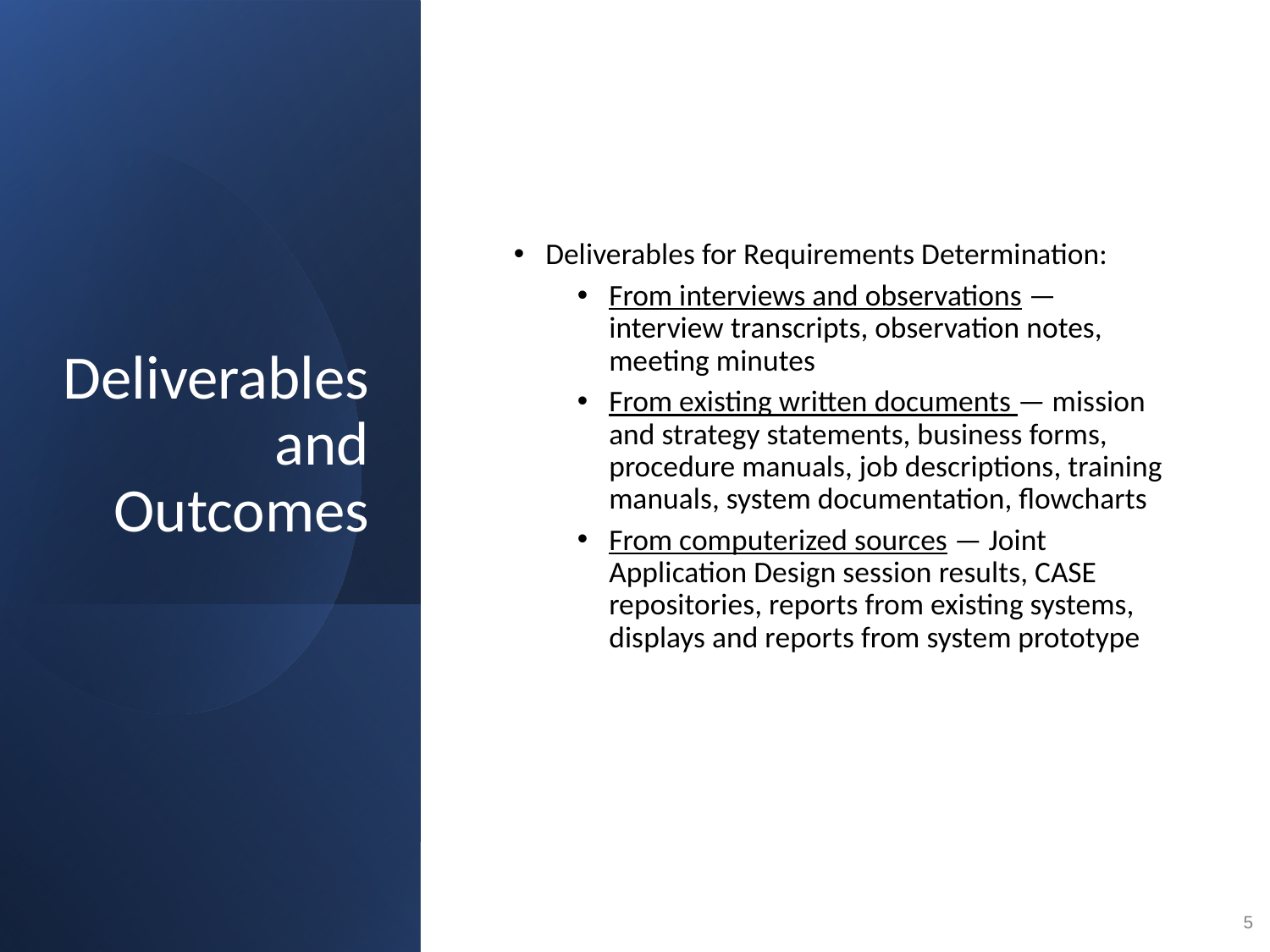

# Deliverables and Outcomes
Deliverables for Requirements Determination:
From interviews and observations — interview transcripts, observation notes, meeting minutes
From existing written documents — mission and strategy statements, business forms, procedure manuals, job descriptions, training manuals, system documentation, flowcharts
From computerized sources — Joint Application Design session results, CASE repositories, reports from existing systems, displays and reports from system prototype

5